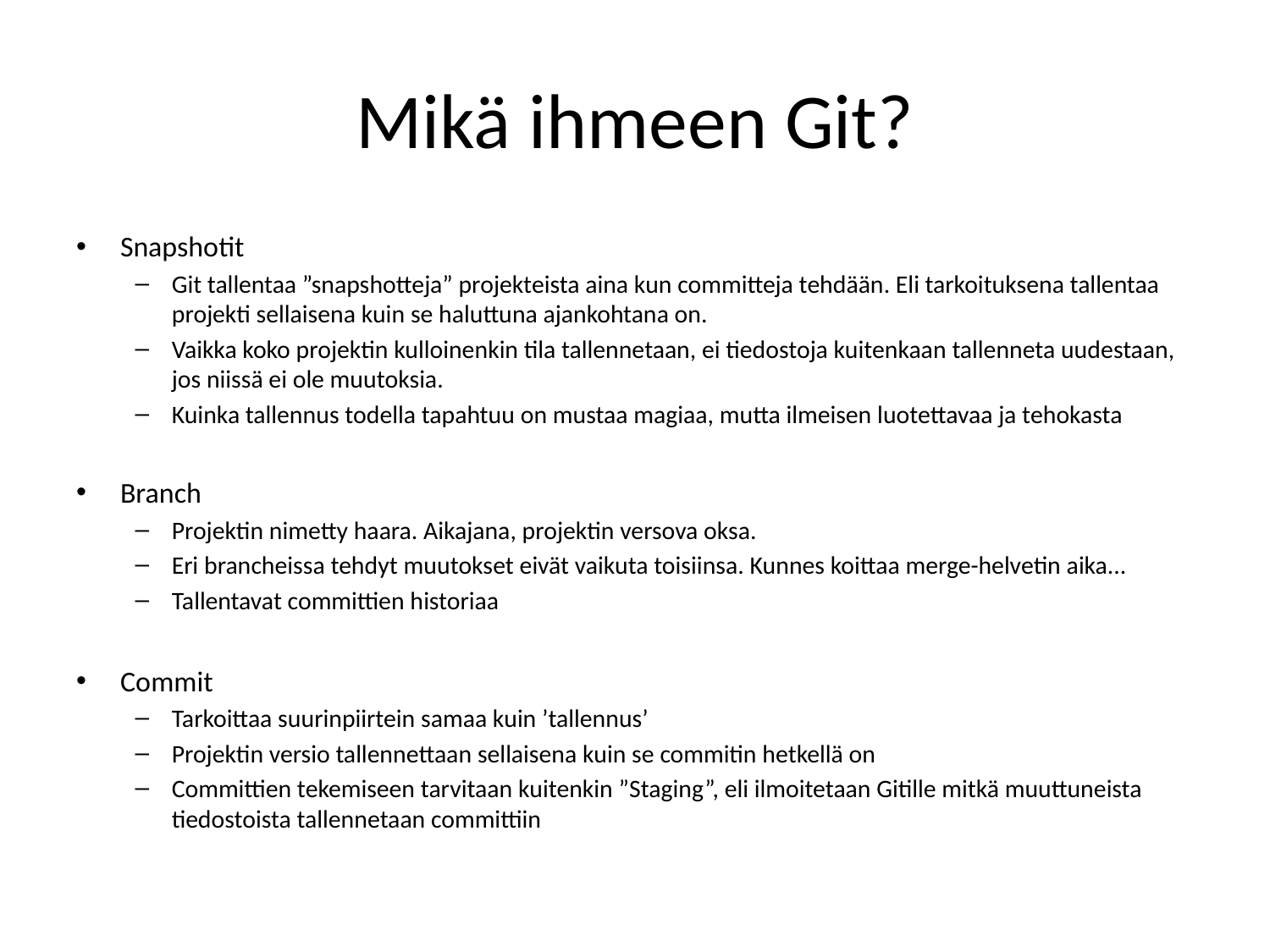

# Mikä ihmeen Git?
Snapshotit
Git tallentaa ”snapshotteja” projekteista aina kun committeja tehdään. Eli tarkoituksena tallentaa projekti sellaisena kuin se haluttuna ajankohtana on.
Vaikka koko projektin kulloinenkin tila tallennetaan, ei tiedostoja kuitenkaan tallenneta uudestaan, jos niissä ei ole muutoksia.
Kuinka tallennus todella tapahtuu on mustaa magiaa, mutta ilmeisen luotettavaa ja tehokasta

Branch
Projektin nimetty haara. Aikajana, projektin versova oksa.
Eri brancheissa tehdyt muutokset eivät vaikuta toisiinsa. Kunnes koittaa merge-helvetin aika...
Tallentavat committien historiaa

Commit
Tarkoittaa suurinpiirtein samaa kuin ’tallennus’
Projektin versio tallennettaan sellaisena kuin se commitin hetkellä on
Committien tekemiseen tarvitaan kuitenkin ”Staging”, eli ilmoitetaan Gitille mitkä muuttuneista tiedostoista tallennetaan committiin